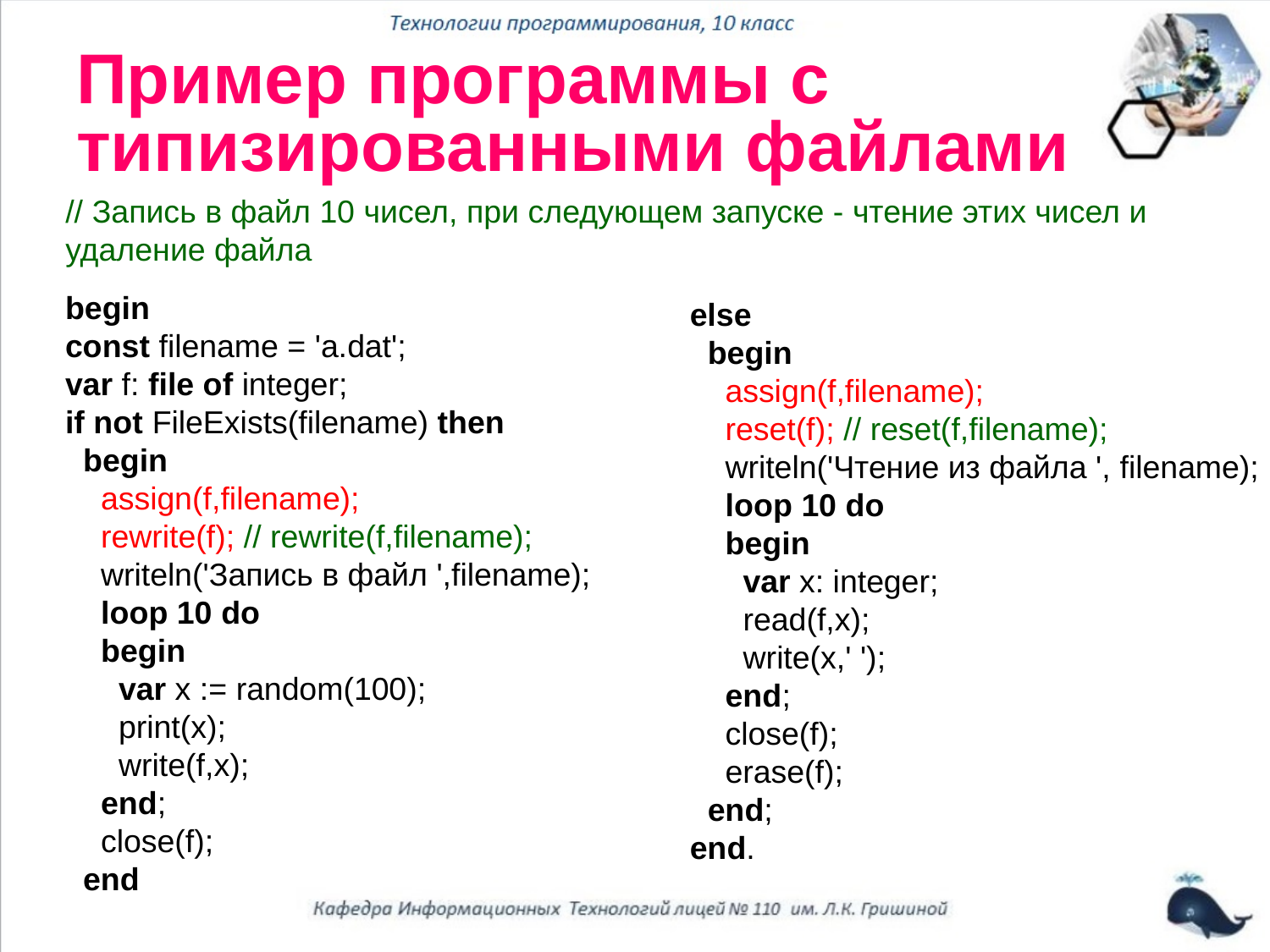

# Пример программы с типизированными файлами
// Запись в файл 10 чисел, при следующем запуске - чтение этих чисел и удаление файла
begin
const filename = 'a.dat';
var f: file of integer;
if not FileExists(filename) then
  begin
    assign(f,filename);
    rewrite(f); // rewrite(f,filename);
    writeln('Запись в файл ',filename);
    loop 10 do
    begin
      var x := random(100);
      print(x);
      write(f,x);
    end;
    close(f);
  end
else
  begin
    assign(f,filename);
    reset(f); // reset(f,filename);
    writeln('Чтение из файла ', filename);
    loop 10 do
    begin
      var x: integer;
      read(f,x);
      write(x,' ');
    end;
    close(f);
    erase(f);
  end;
end.